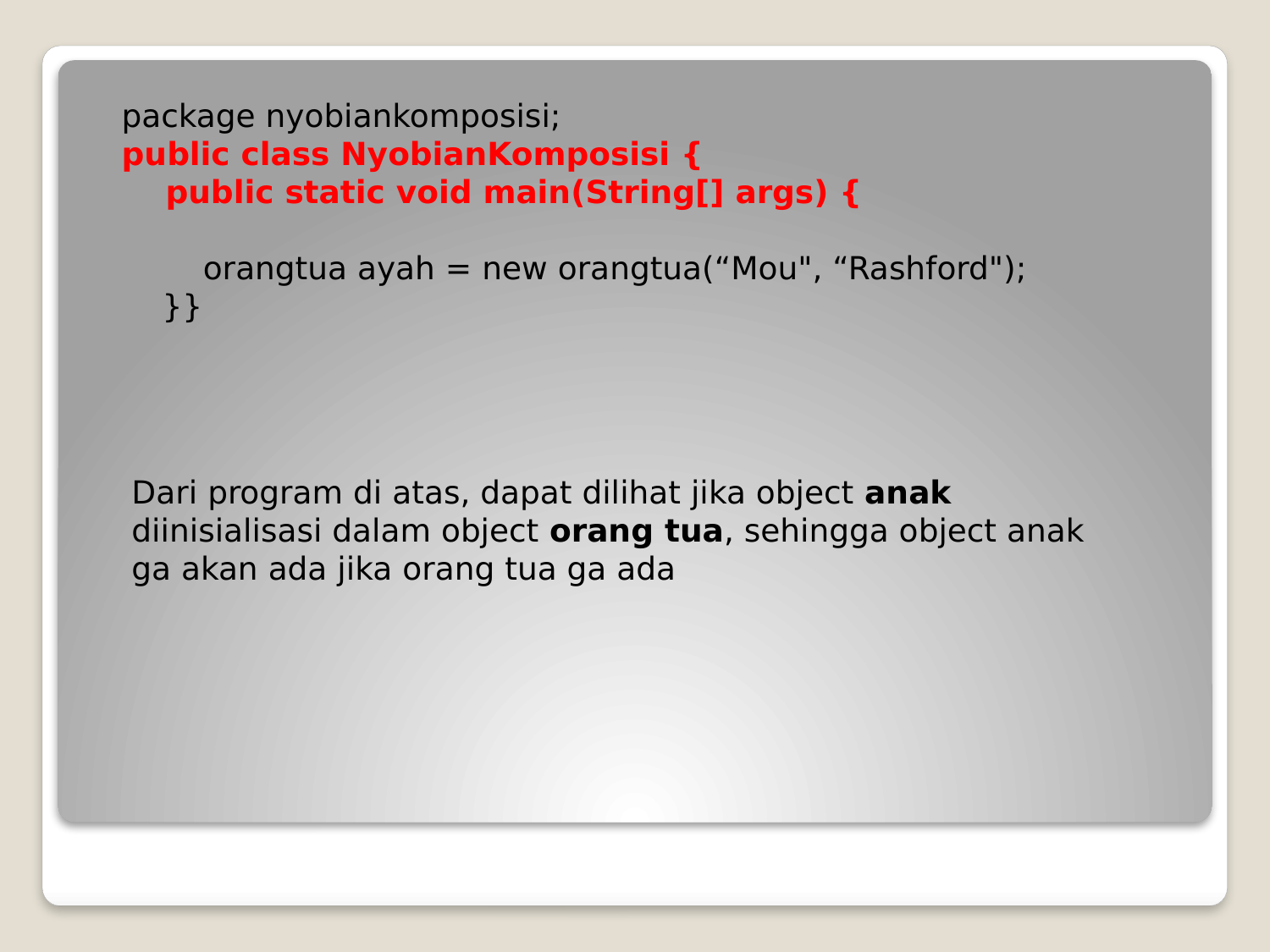

package nyobiankomposisi;
public class NyobianKomposisi {
    public static void main(String[] args) {

        orangtua ayah = new orangtua(“Mou", “Rashford");
    }}
Dari program di atas, dapat dilihat jika object anak diinisialisasi dalam object orang tua, sehingga object anak ga akan ada jika orang tua ga ada